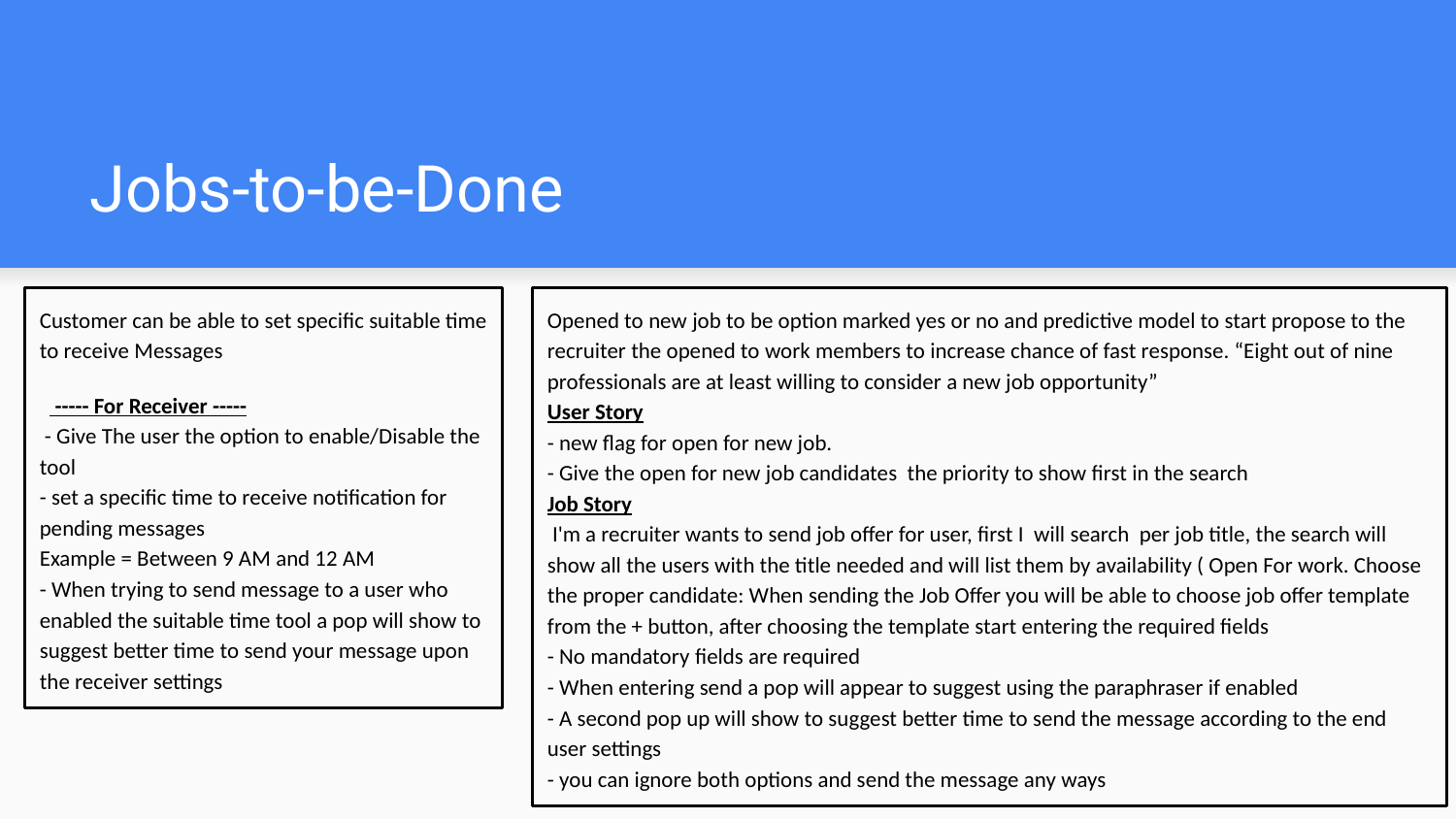

# Jobs-to-be-Done
Customer can be able to set specific suitable time to receive Messages
   ----- For Receiver -----
 - Give The user the option to enable/Disable the tool
- set a specific time to receive notification for pending messages
Example = Between 9 AM and 12 AM
- When trying to send message to a user who enabled the suitable time tool a pop will show to suggest better time to send your message upon the receiver settings
Opened to new job to be option marked yes or no and predictive model to start propose to the recruiter the opened to work members to increase chance of fast response. “Eight out of nine professionals are at least willing to consider a new job opportunity”
User Story
- new flag for open for new job.
- Give the open for new job candidates  the priority to show first in the search
Job Story
 I'm a recruiter wants to send job offer for user, first I  will search  per job title, the search will show all the users with the title needed and will list them by availability ( Open For work. Choose the proper candidate: When sending the Job Offer you will be able to choose job offer template from the + button, after choosing the template start entering the required fields
- No mandatory fields are required
- When entering send a pop will appear to suggest using the paraphraser if enabled
- A second pop up will show to suggest better time to send the message according to the end user settings
- you can ignore both options and send the message any ways